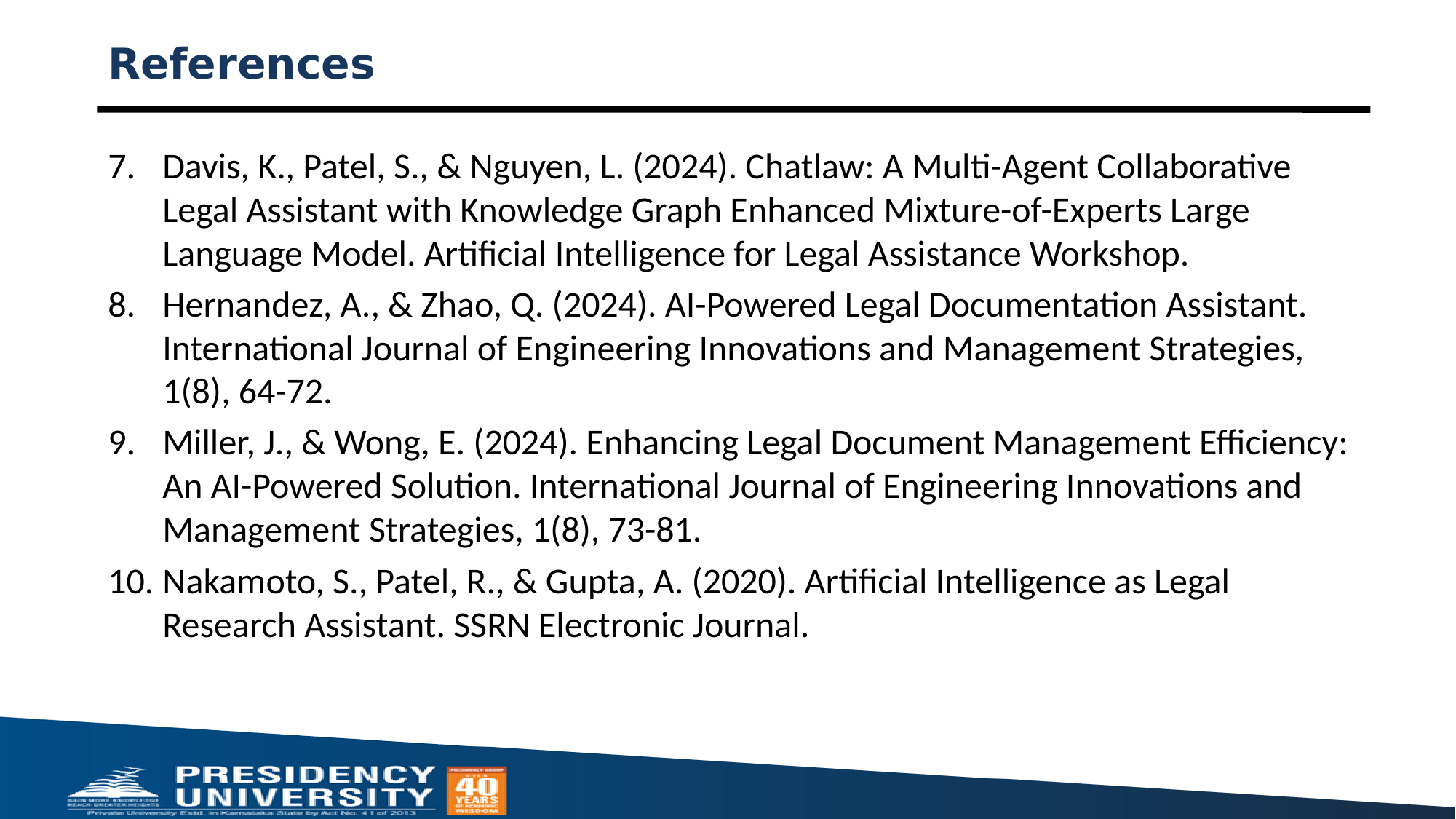

# References
Davis, K., Patel, S., & Nguyen, L. (2024). Chatlaw: A Multi-Agent Collaborative Legal Assistant with Knowledge Graph Enhanced Mixture-of-Experts Large Language Model. Artificial Intelligence for Legal Assistance Workshop.
Hernandez, A., & Zhao, Q. (2024). AI-Powered Legal Documentation Assistant. International Journal of Engineering Innovations and Management Strategies, 1(8), 64-72.
Miller, J., & Wong, E. (2024). Enhancing Legal Document Management Efficiency: An AI-Powered Solution. International Journal of Engineering Innovations and Management Strategies, 1(8), 73-81.
Nakamoto, S., Patel, R., & Gupta, A. (2020). Artificial Intelligence as Legal Research Assistant. SSRN Electronic Journal.